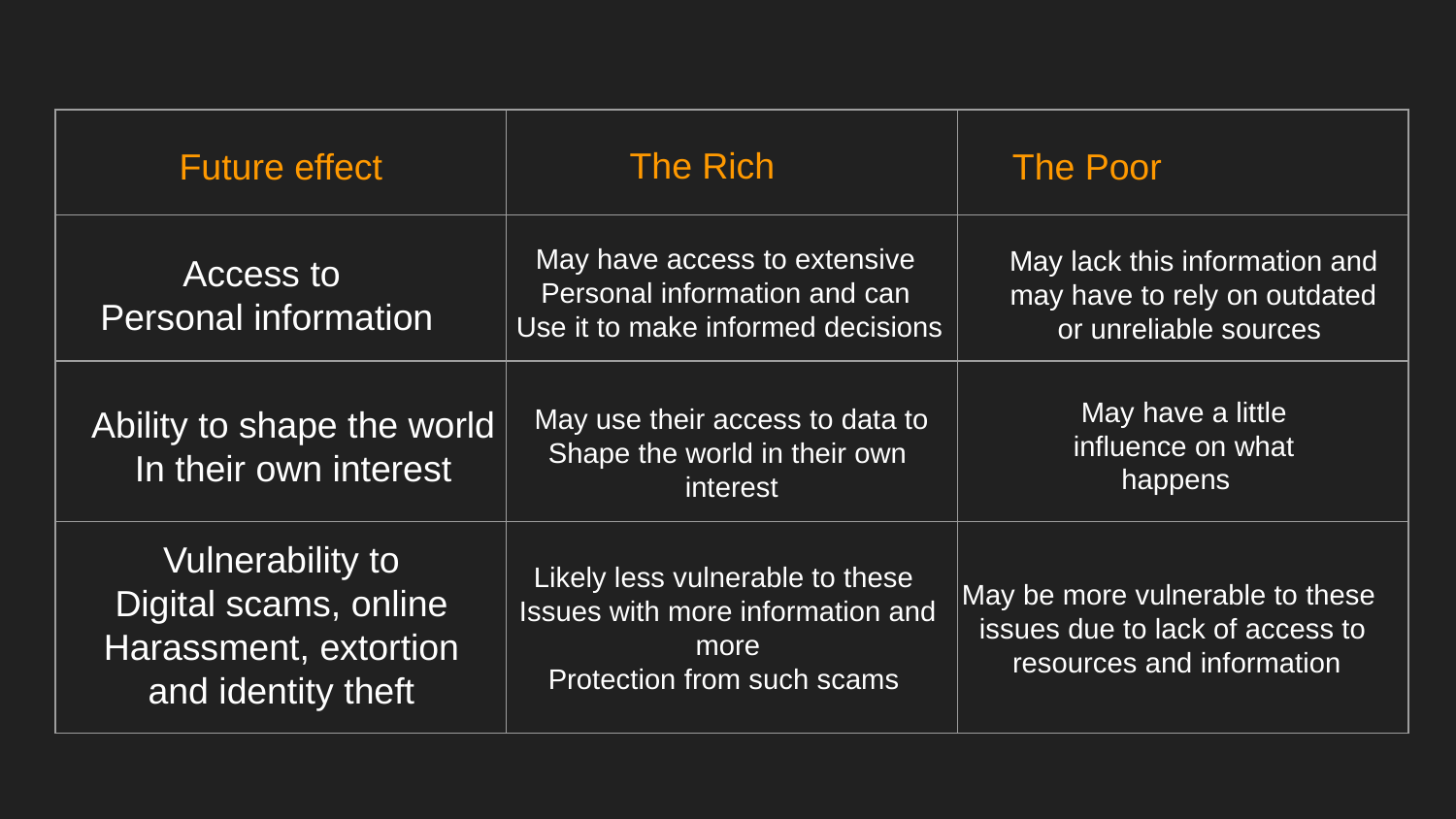

|  |  |  |
| --- | --- | --- |
|  |  |  |
|  |  |  |
|  |  |  |
The Rich
Future effect
The Poor
May have access to extensive
Personal information and can
Use it to make informed decisions
May lack this information and may have to rely on outdated or unreliable sources
Access to
Personal information
May have a little influence on what happens
Ability to shape the world
In their own interest
May use their access to data to
Shape the world in their own
interest
Vulnerability to
Digital scams, online
Harassment, extortion
and identity theft
Likely less vulnerable to these
Issues with more information and
 more
Protection from such scams
May be more vulnerable to these
issues due to lack of access to
 resources and information